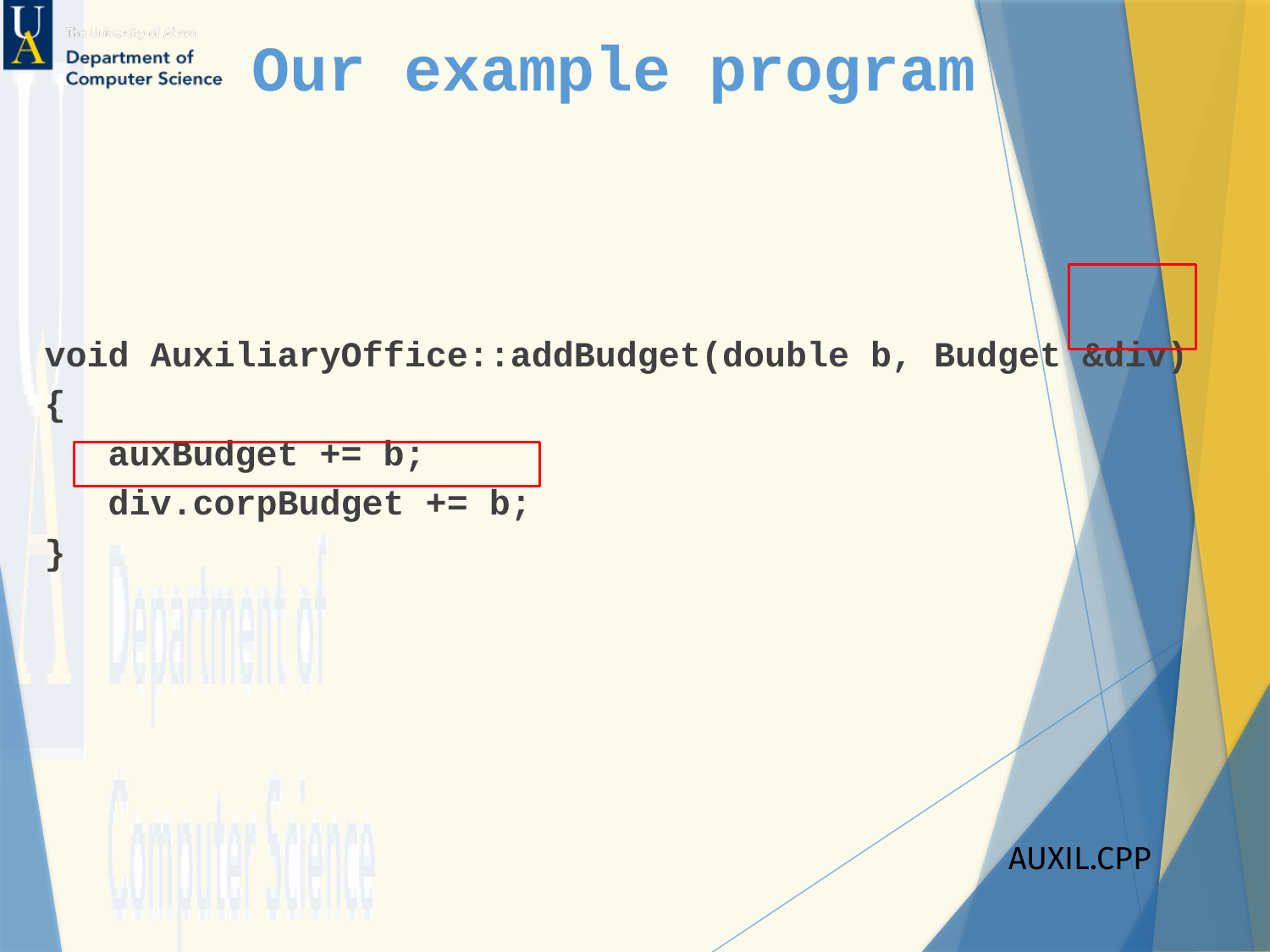

Our example program

void AuxiliaryOffice::addBudget(double b, Budget &div)
{
   auxBudget += b;
   div.corpBudget += b;
}

AUXIL.CPP